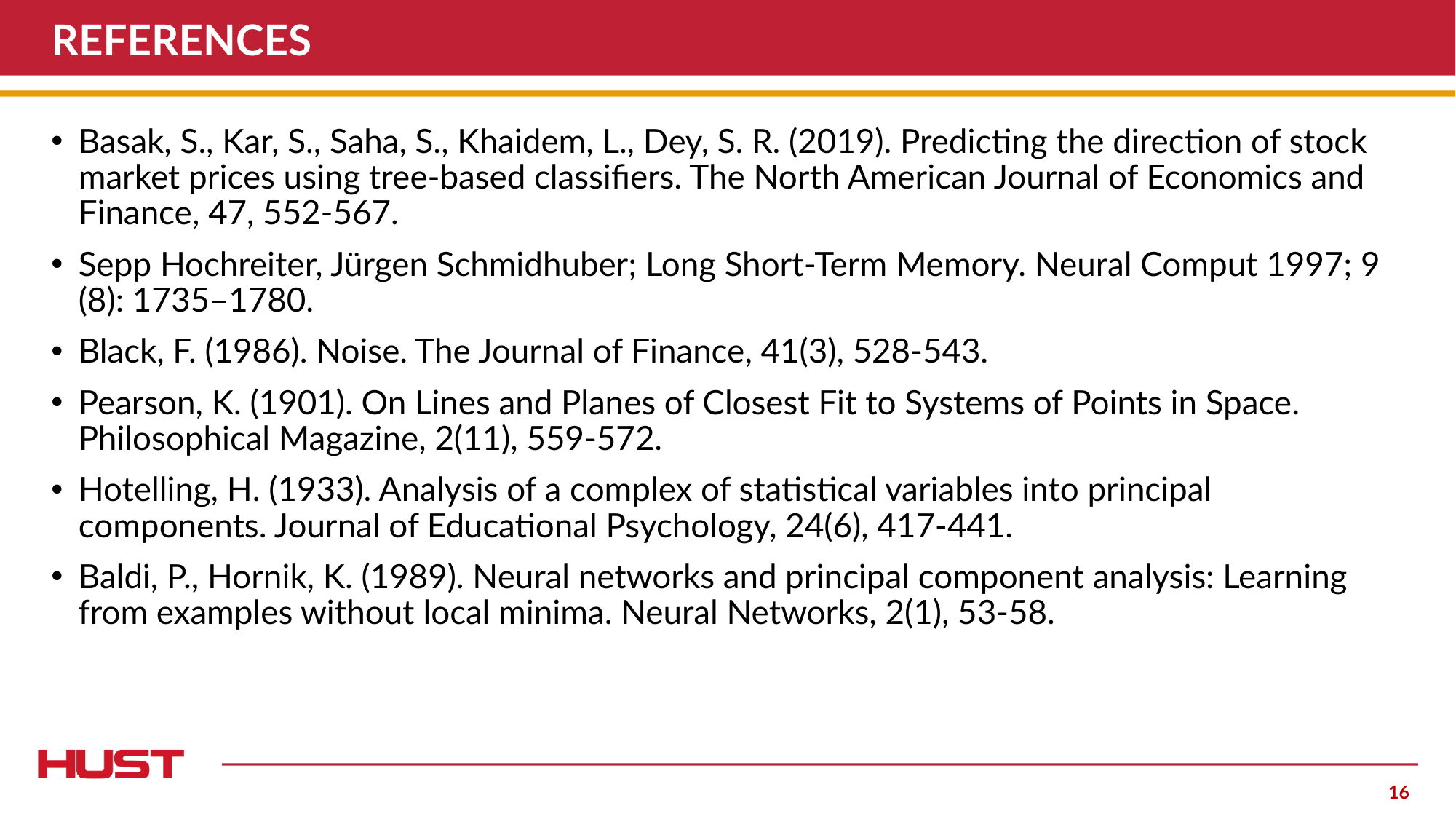

# REFERENCES
Basak, S., Kar, S., Saha, S., Khaidem, L., Dey, S. R. (2019). Predicting the direction of stock market prices using tree-based classifiers. The North American Journal of Economics and Finance, 47, 552-567.
Sepp Hochreiter, Jürgen Schmidhuber; Long Short-Term Memory. Neural Comput 1997; 9 (8): 1735–1780.
Black, F. (1986). Noise. The Journal of Finance, 41(3), 528-543.
Pearson, K. (1901). On Lines and Planes of Closest Fit to Systems of Points in Space. Philosophical Magazine, 2(11), 559-572.
Hotelling, H. (1933). Analysis of a complex of statistical variables into principal components. Journal of Educational Psychology, 24(6), 417-441.
Baldi, P., Hornik, K. (1989). Neural networks and principal component analysis: Learning from examples without local minima. Neural Networks, 2(1), 53-58.
16